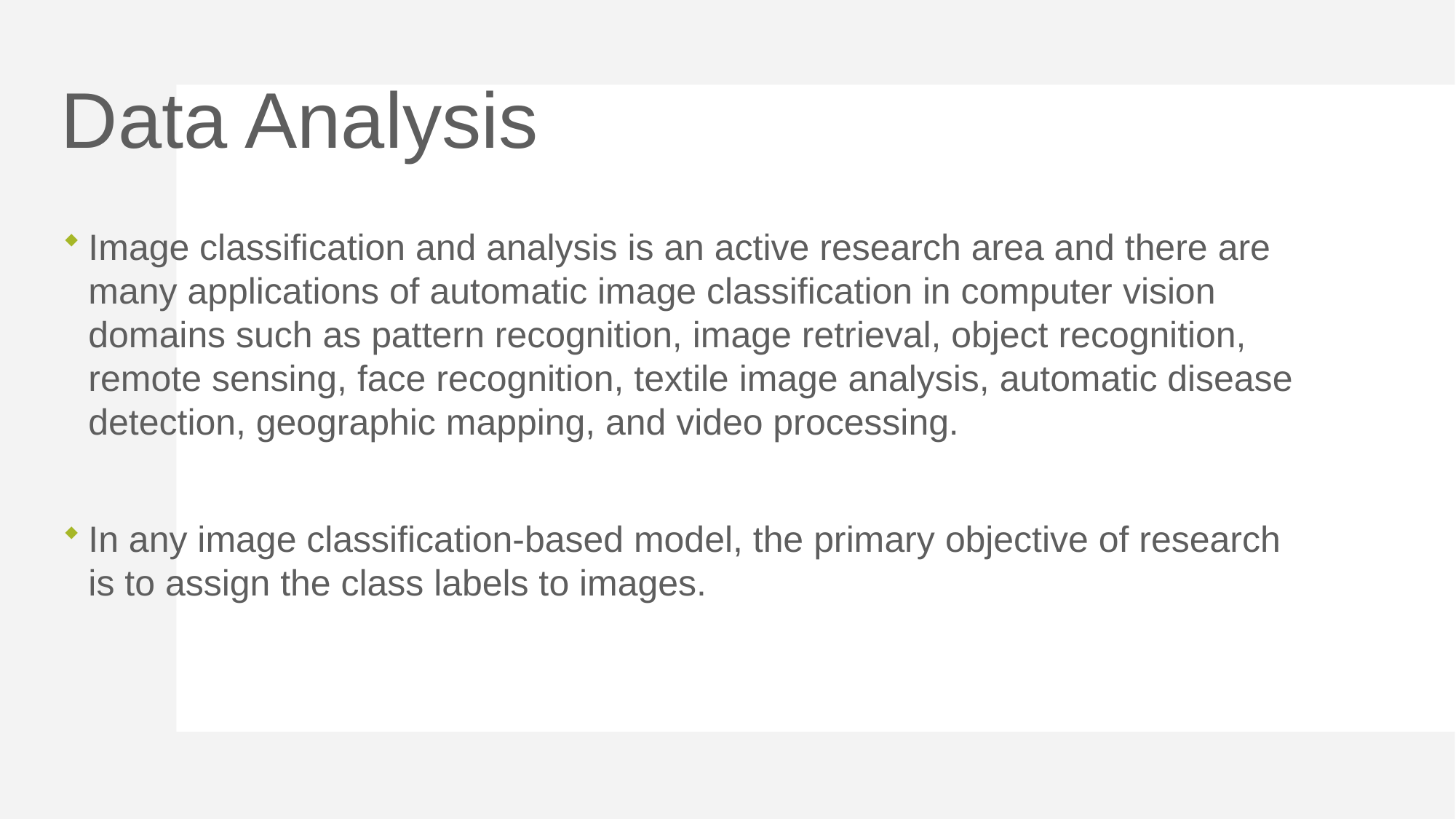

# Data Analysis
Image classification and analysis is an active research area and there are many applications of automatic image classification in computer vision domains such as pattern recognition, image retrieval, object recognition, remote sensing, face recognition, textile image analysis, automatic disease detection, geographic mapping, and video processing.

In any image classification-based model, the primary objective of research is to assign the class labels to images.